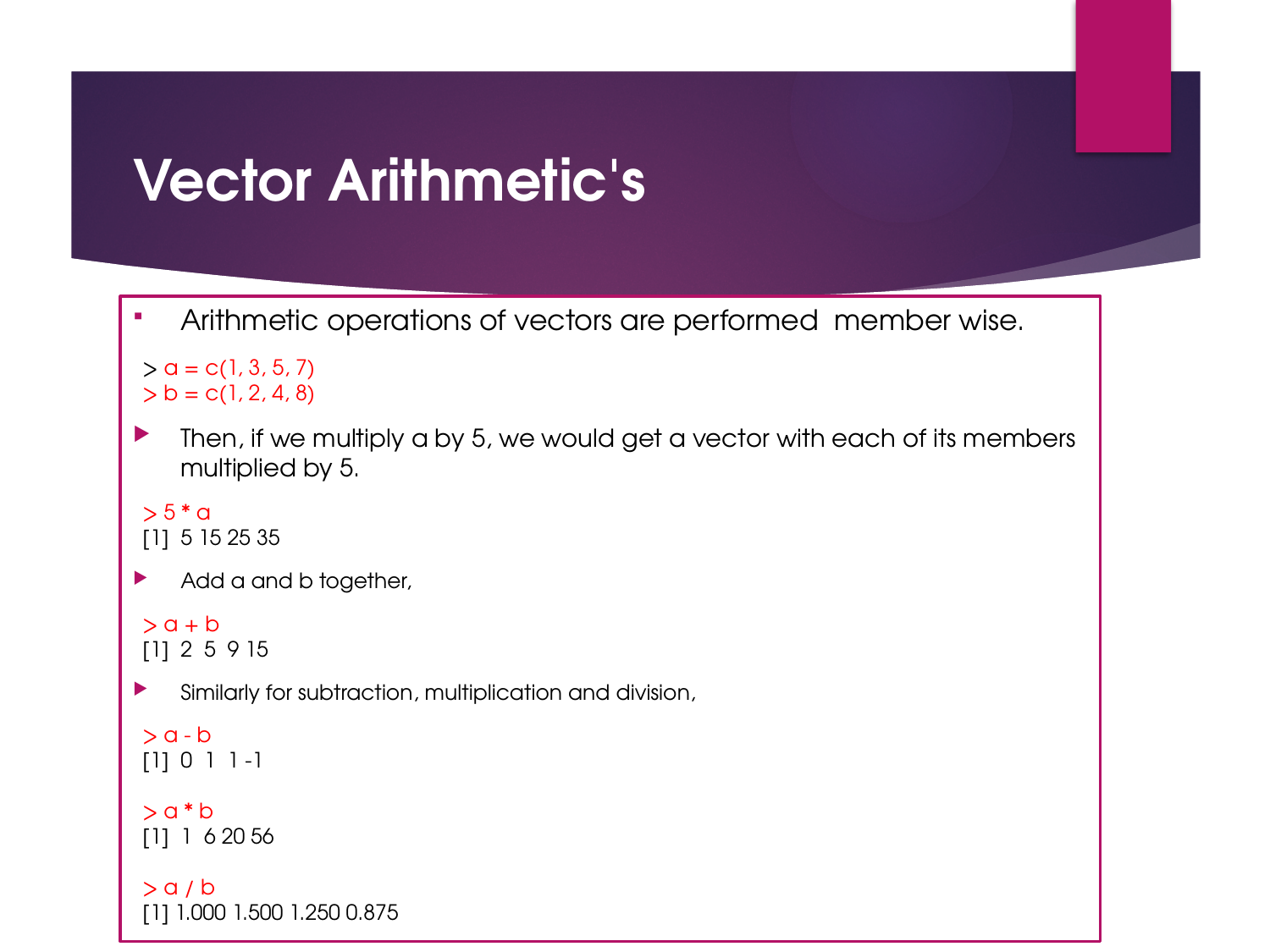

# Vector Arithmetic's
Arithmetic operations of vectors are performed  member wise.
> a = c(1, 3, 5, 7) 
> b = c(1, 2, 4, 8)
Then, if we multiply a by 5, we would get a vector with each of its members multiplied by 5.
> 5 * a 
[1]  5 15 25 35
Add a and b together,
> a + b 
[1]  2  5  9 15
Similarly for subtraction, multiplication and division,
> a - b 
[1]  0  1  1 -1 
 
> a * b 
[1]  1  6 20 56 
 
> a / b 
[1] 1.000 1.500 1.250 0.875